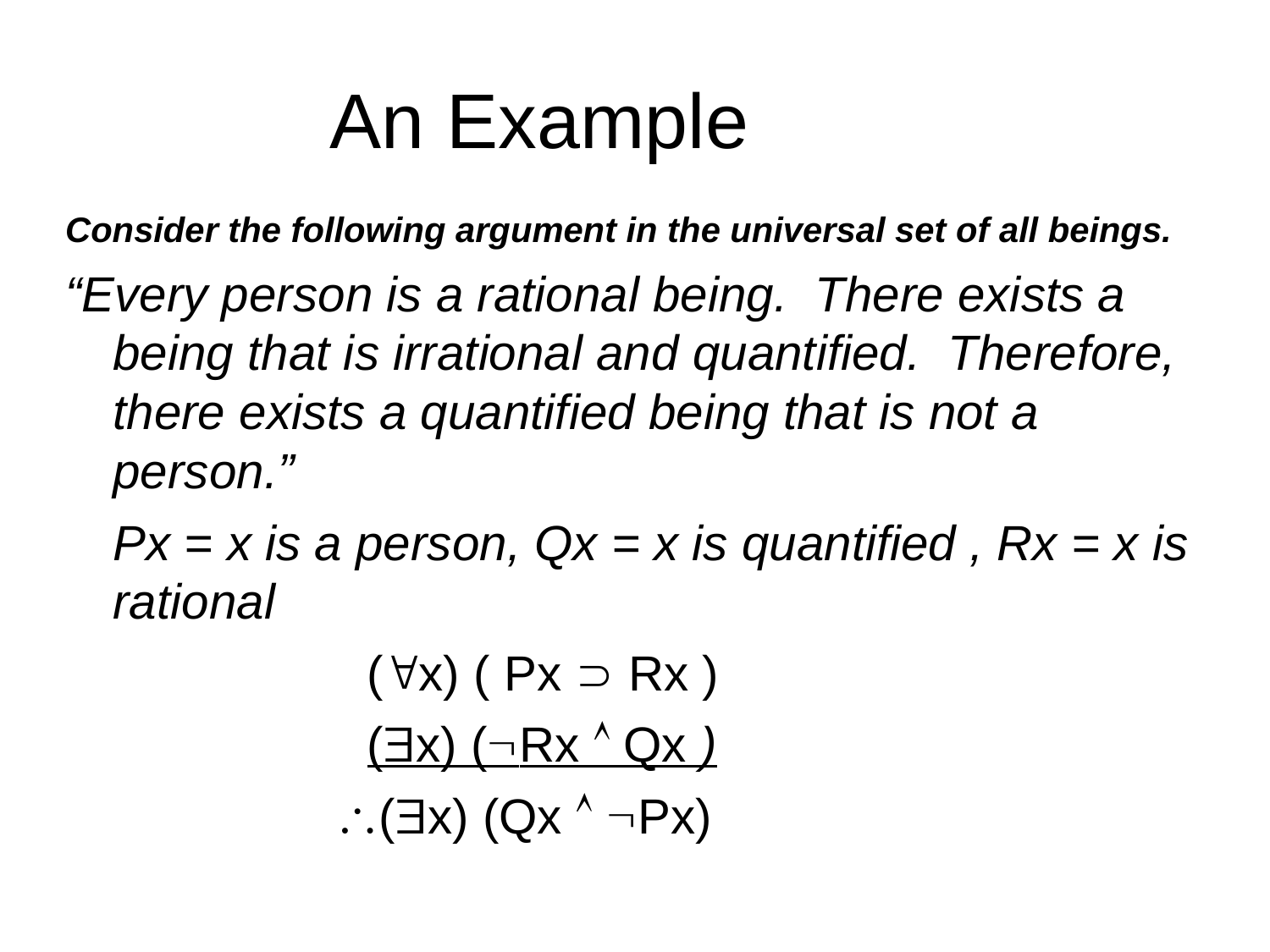

# An Example
Consider the following argument in the universal set of all beings.
“Every person is a rational being.  There exists a being that is irrational and quantified.  Therefore, there exists a quantified being that is not a person.”
	Px = x is a person, Qx = x is quantified , Rx = x is rational
			(∀x) ( Px ⊃ Rx )
			(∃x) (¬Rx ∧ Qx )
		       ∴(∃x) (Qx ∧ ¬Px)